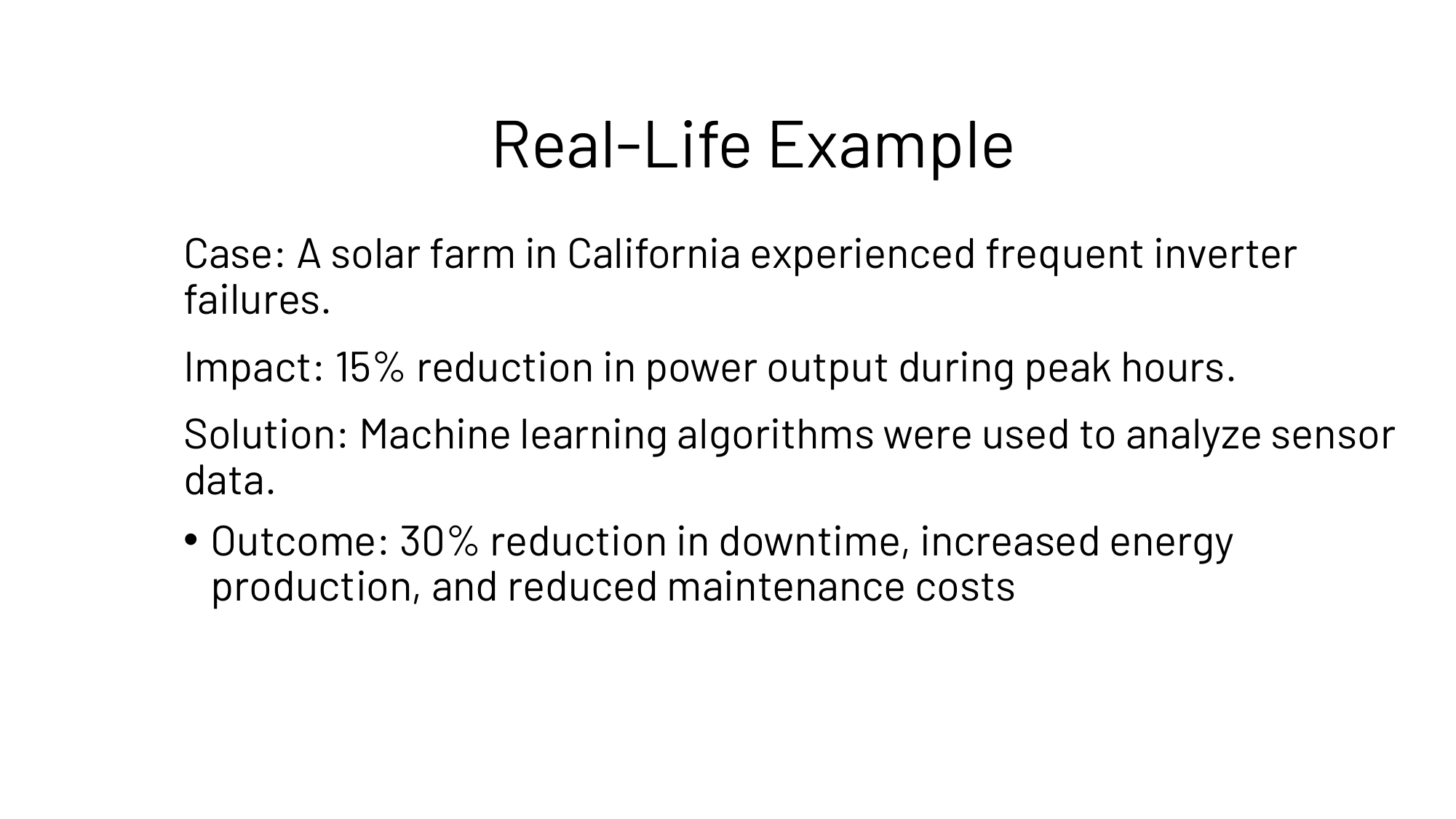

# Real-Life Example
Case: A solar farm in California experienced frequent inverter failures.
Impact: 15% reduction in power output during peak hours.
Solution: Machine learning algorithms were used to analyze sensor data.
Outcome: 30% reduction in downtime, increased energy production, and reduced maintenance costs